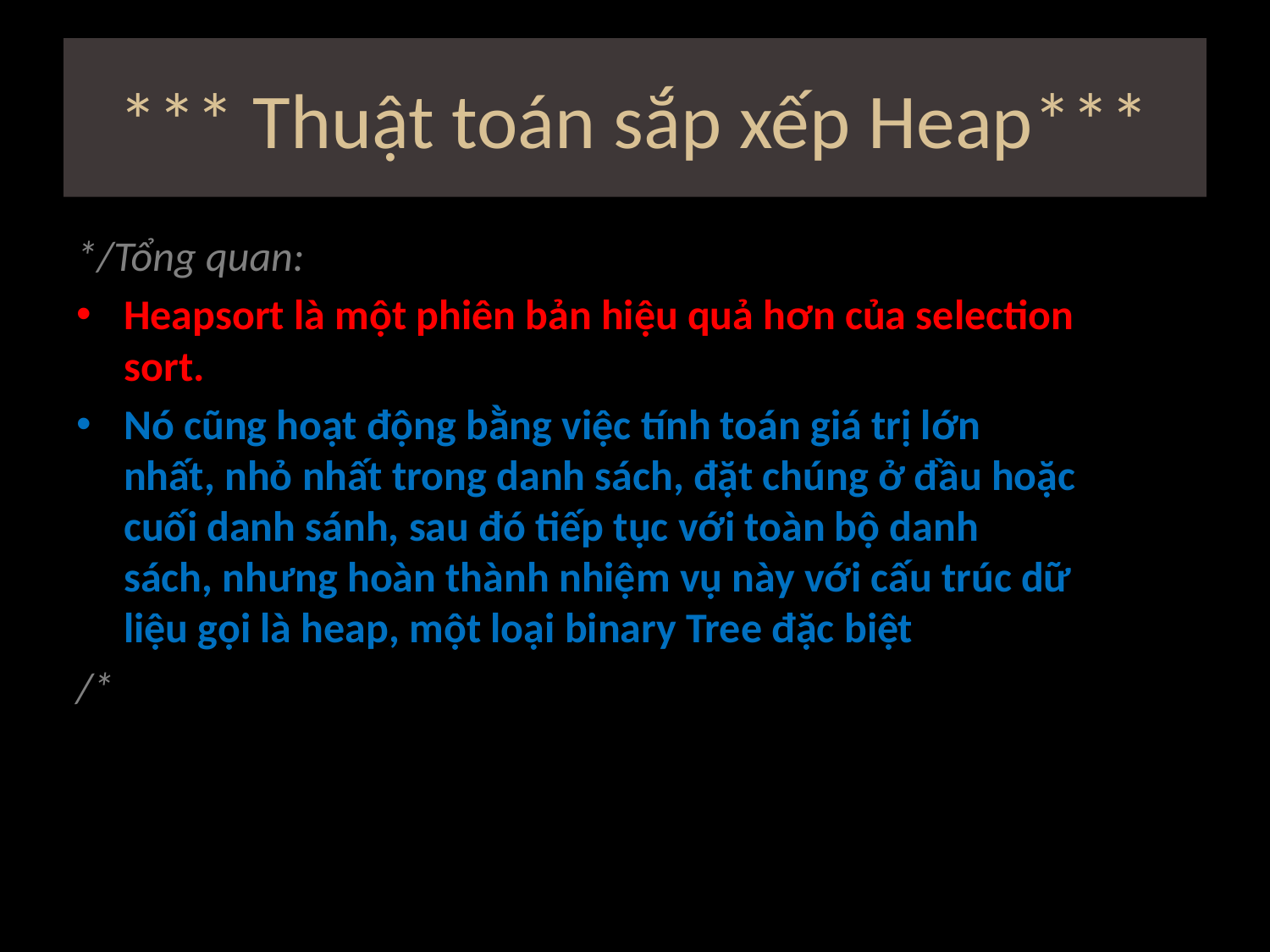

# *** Thuật toán sắp xếp Heap***
*/Tổng quan:
Heapsort là một phiên bản hiệu quả hơn của selection sort.
Nó cũng hoạt động bằng việc tính toán giá trị lớn nhất, nhỏ nhất trong danh sách, đặt chúng ở đầu hoặc cuối danh sánh, sau đó tiếp tục với toàn bộ danh sách, nhưng hoàn thành nhiệm vụ này với cấu trúc dữ liệu gọi là heap, một loại binary Tree đặc biệt
/*